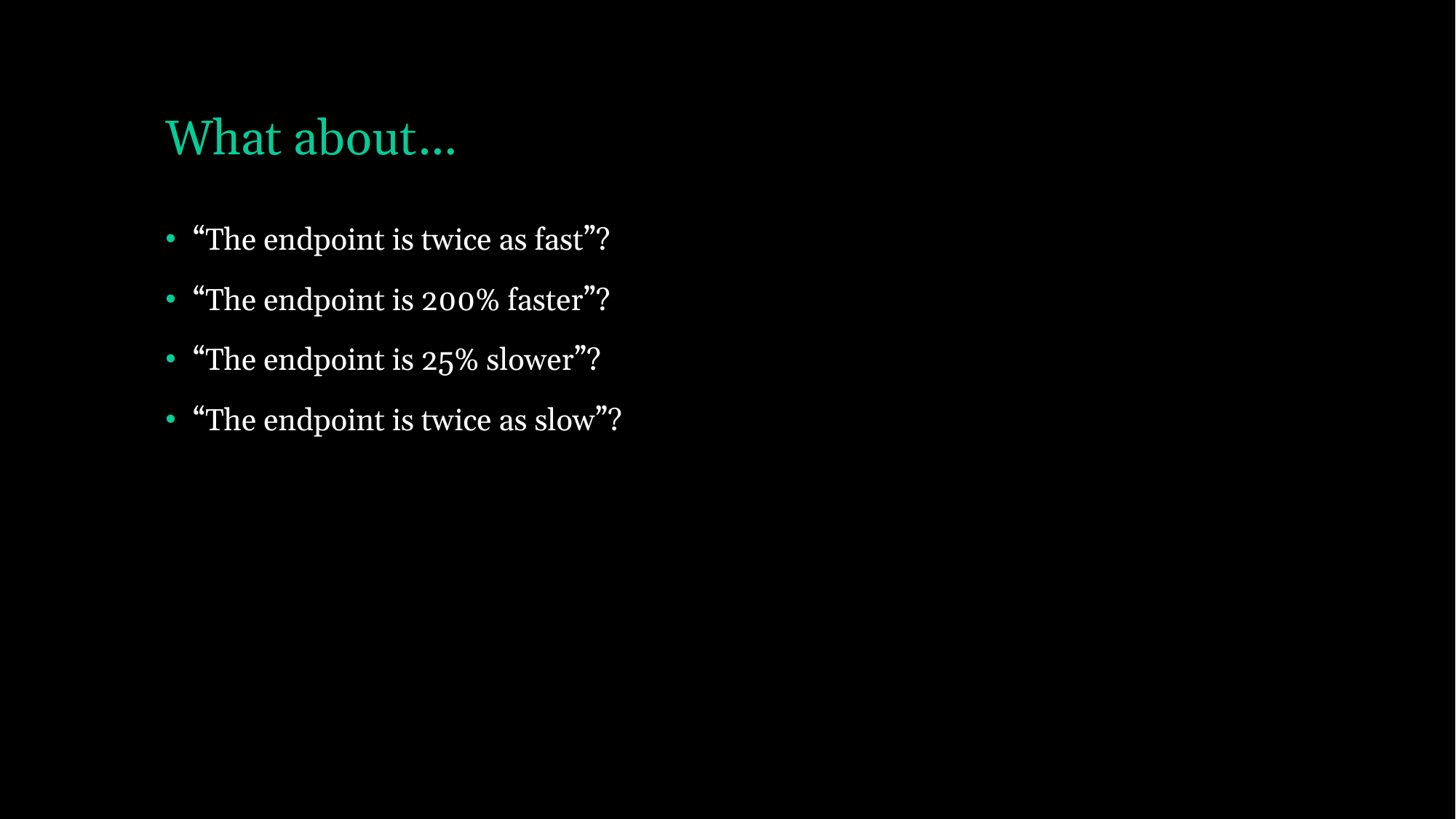

# What about…
“The endpoint is twice as fast”?
“The endpoint is 200% faster”?
“The endpoint is 25% slower”?
“The endpoint is twice as slow”?